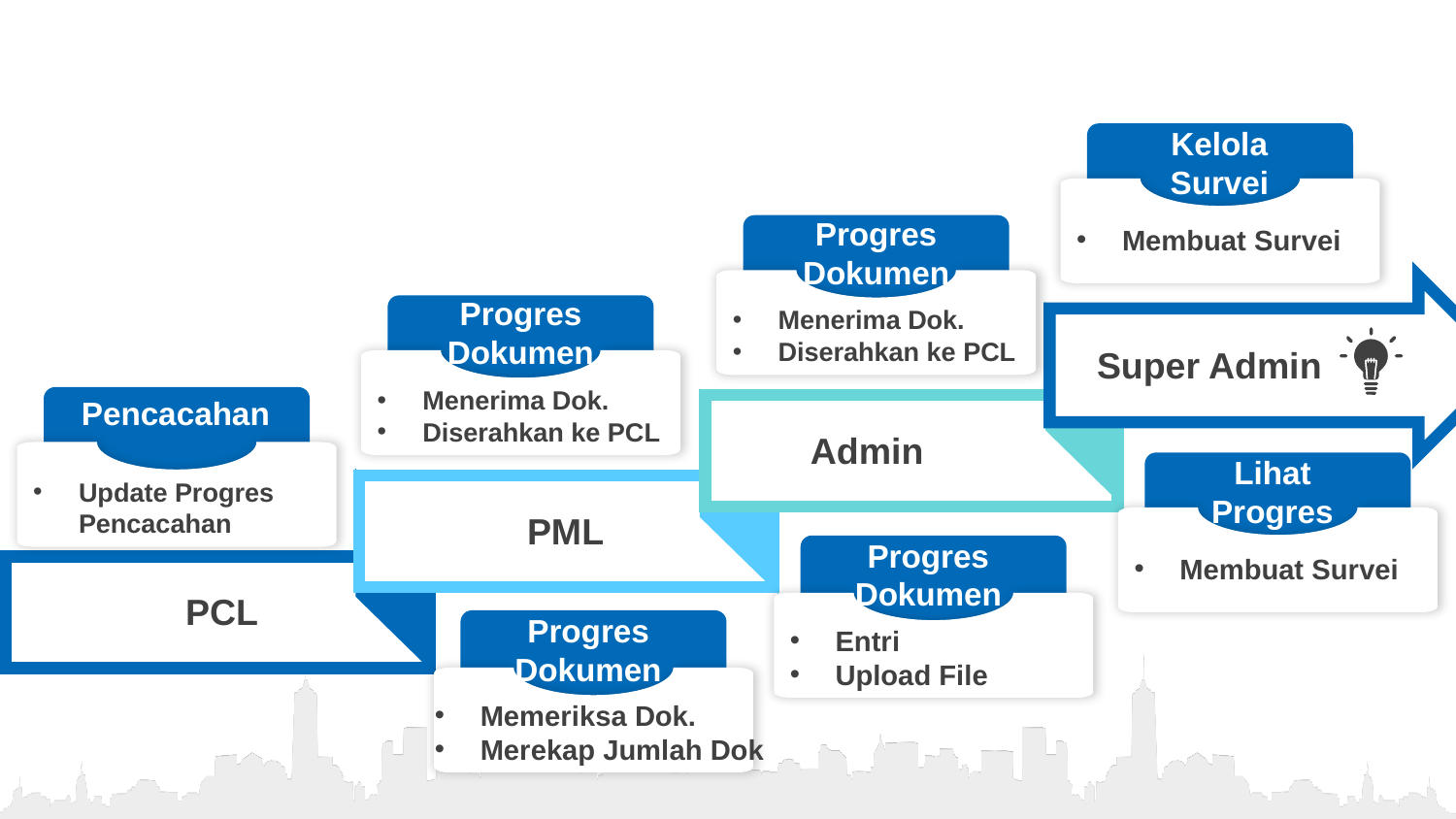

Kelola Survei

Membuat Survei
Kelola Survei
Progres
Dokumen

Menerima Dok.
Diserahkan ke PCL

Progres
Dokumen

Menerima Dok.
Diserahkan ke PCL

Super Admin

Pencacahan

Update Progres Pencacahan

Admin

Lihat
Progres

Membuat Survei

PML

Progres
Dokumen

Entri
Upload File

PCL

Progres
Dokumen

Memeriksa Dok.
Merekap Jumlah Dok